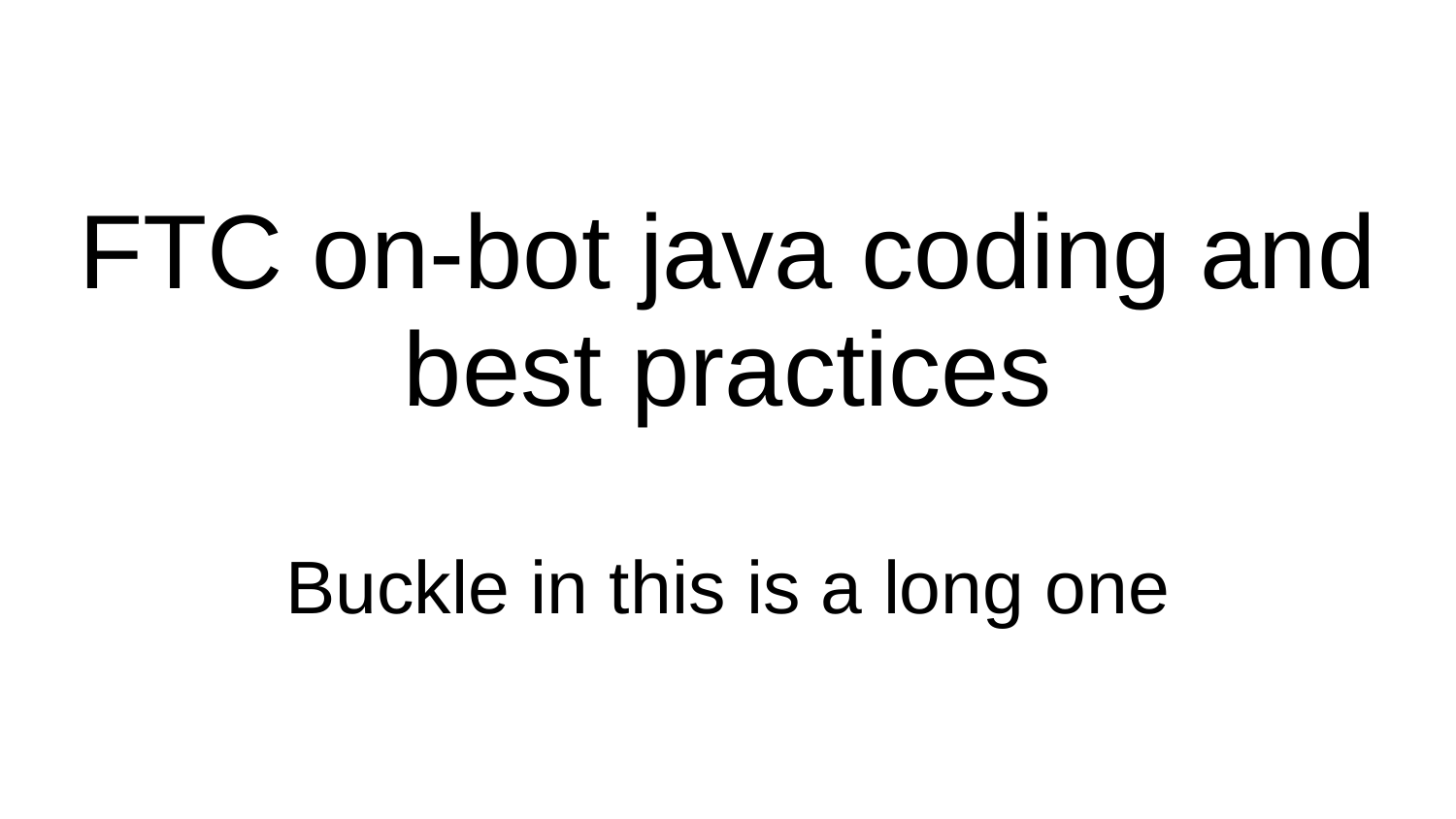

# FTC on-bot java coding and best practices

Buckle in this is a long one